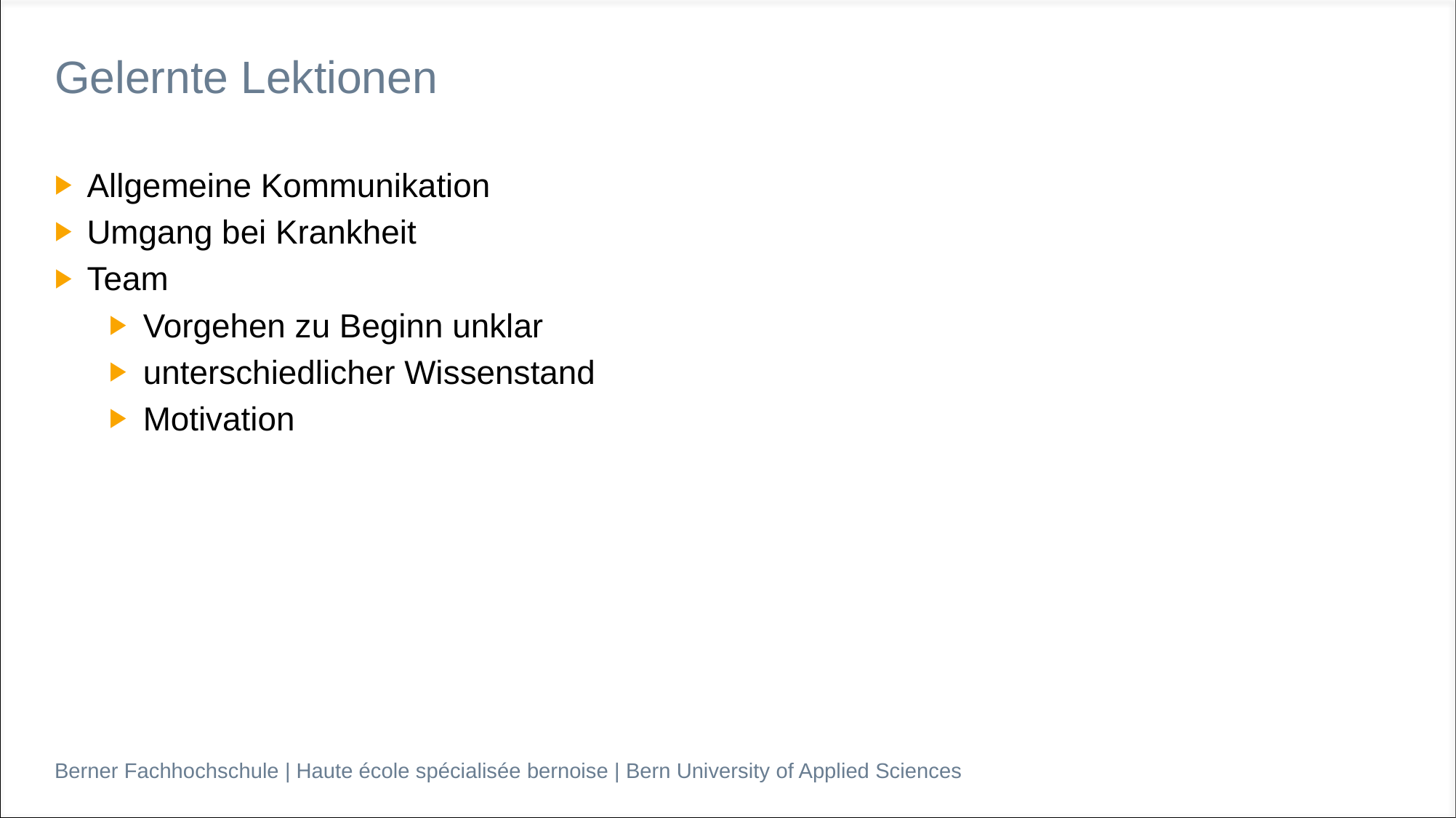

# Gelernte Lektionen
Allgemeine Kommunikation
Umgang bei Krankheit
Team
Vorgehen zu Beginn unklar
unterschiedlicher Wissenstand
Motivation